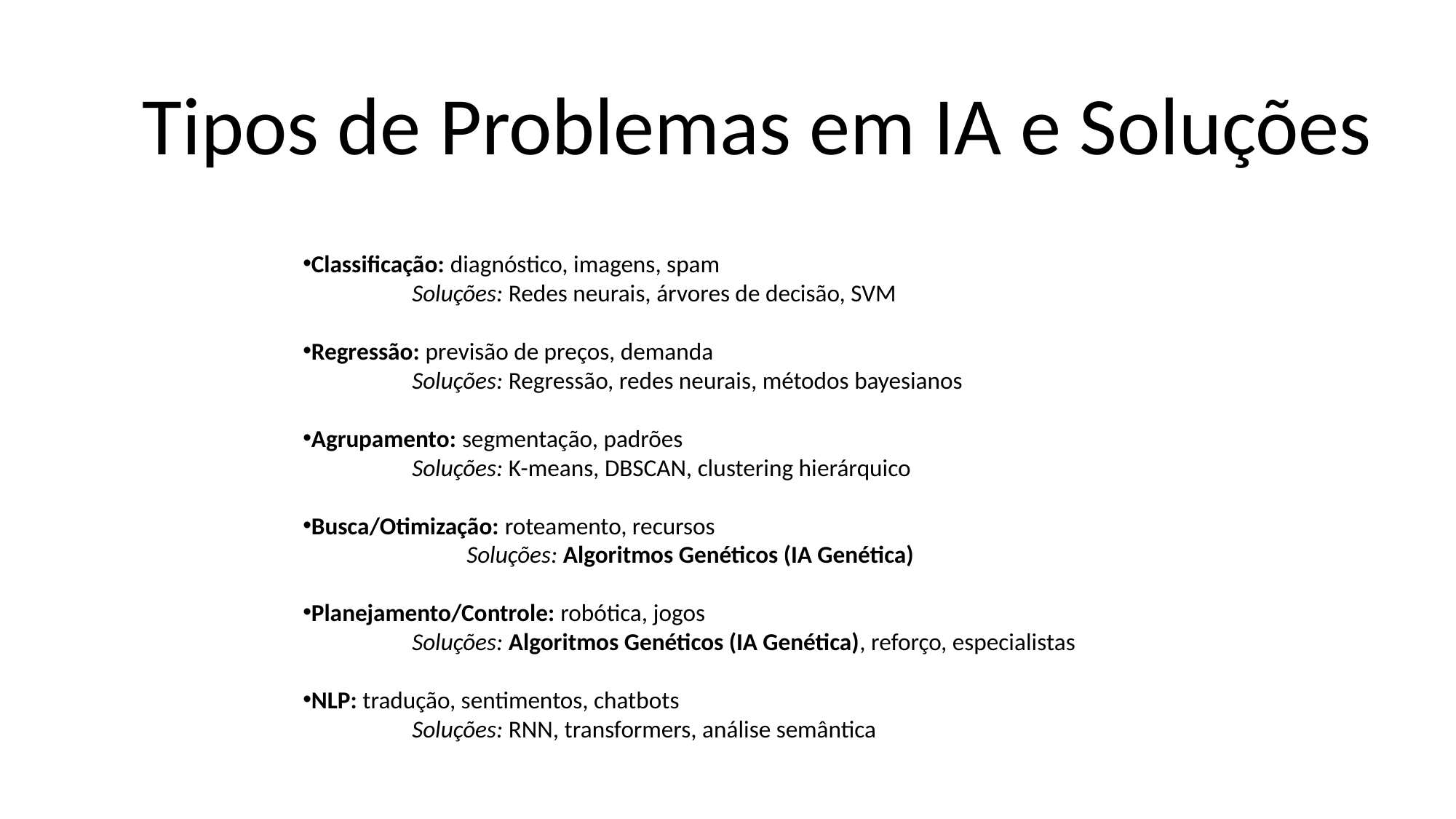

# Tipos de Problemas em IA e Soluções
Classificação: diagnóstico, imagens, spam
	Soluções: Redes neurais, árvores de decisão, SVM

Regressão: previsão de preços, demanda
	Soluções: Regressão, redes neurais, métodos bayesianos

Agrupamento: segmentação, padrões
	Soluções: K-means, DBSCAN, clustering hierárquico

Busca/Otimização: roteamento, recursos
	Soluções: Algoritmos Genéticos (IA Genética)

Planejamento/Controle: robótica, jogos
	Soluções: Algoritmos Genéticos (IA Genética), reforço, especialistas

NLP: tradução, sentimentos, chatbots
	Soluções: RNN, transformers, análise semântica